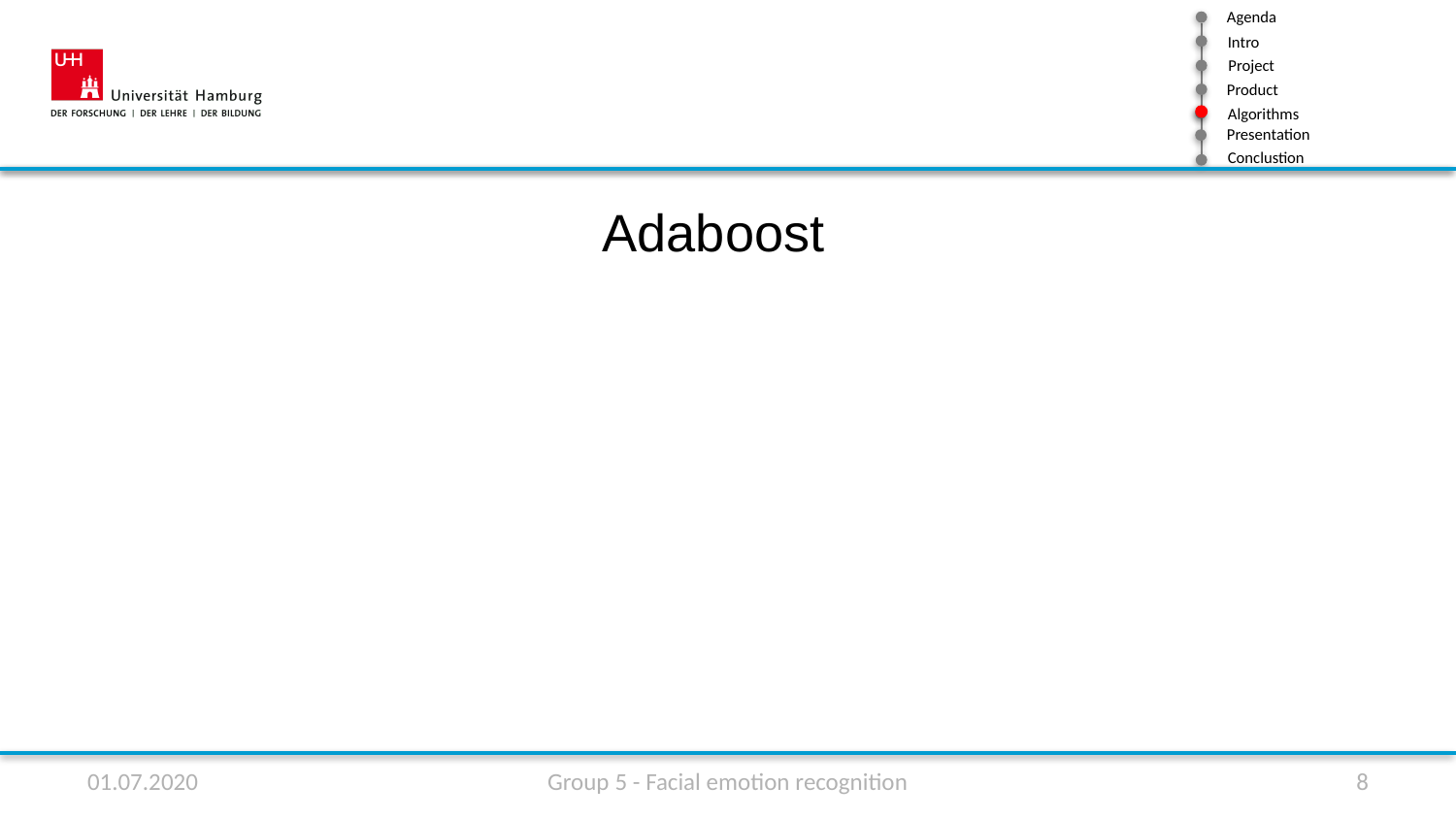

Adaboost

01.07.2020
Group 5 - Facial emotion recognition
8